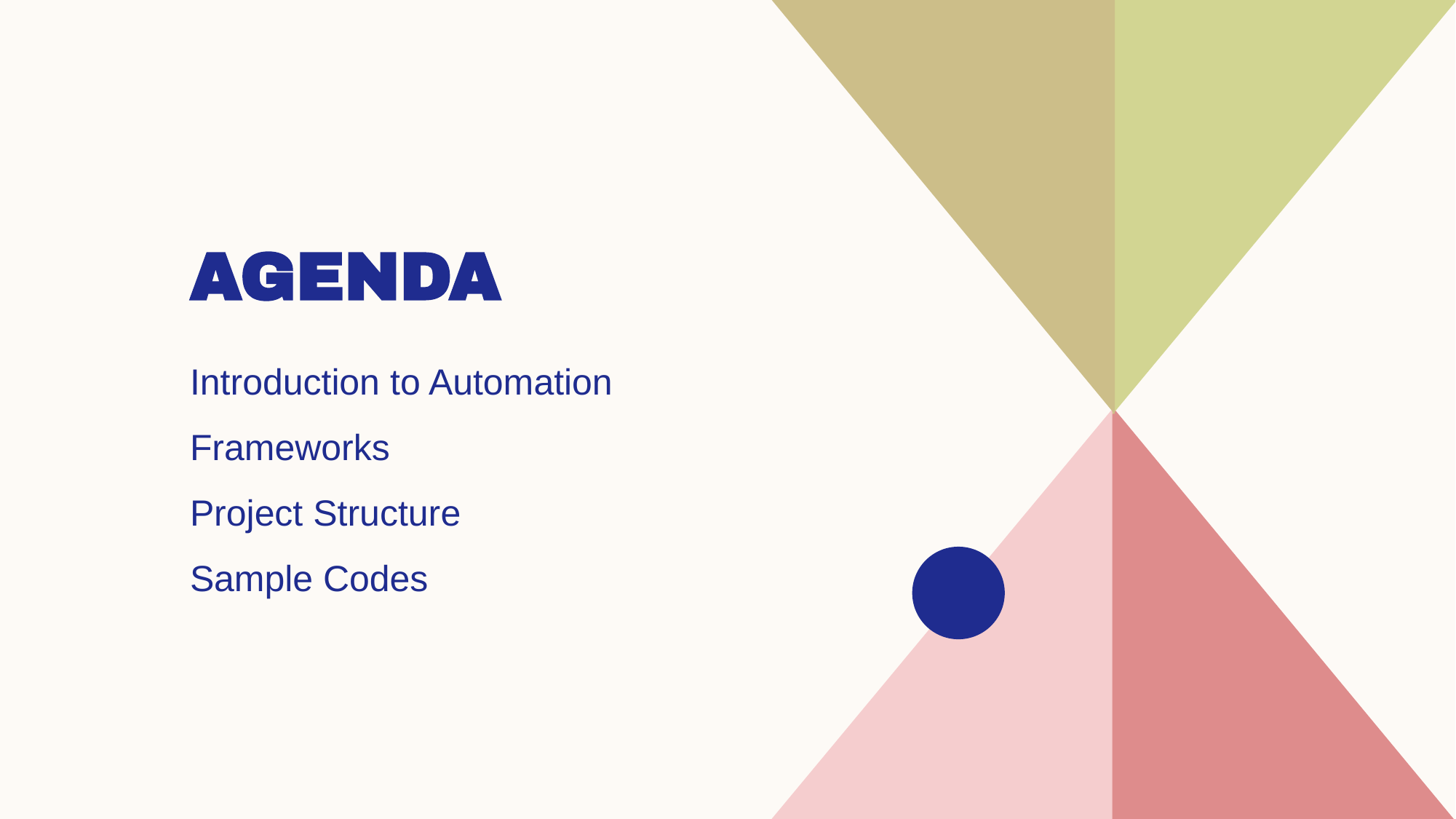

# AGENDA
Introduction​ to Automation
​Frameworks
Project Structure
Sample Codes